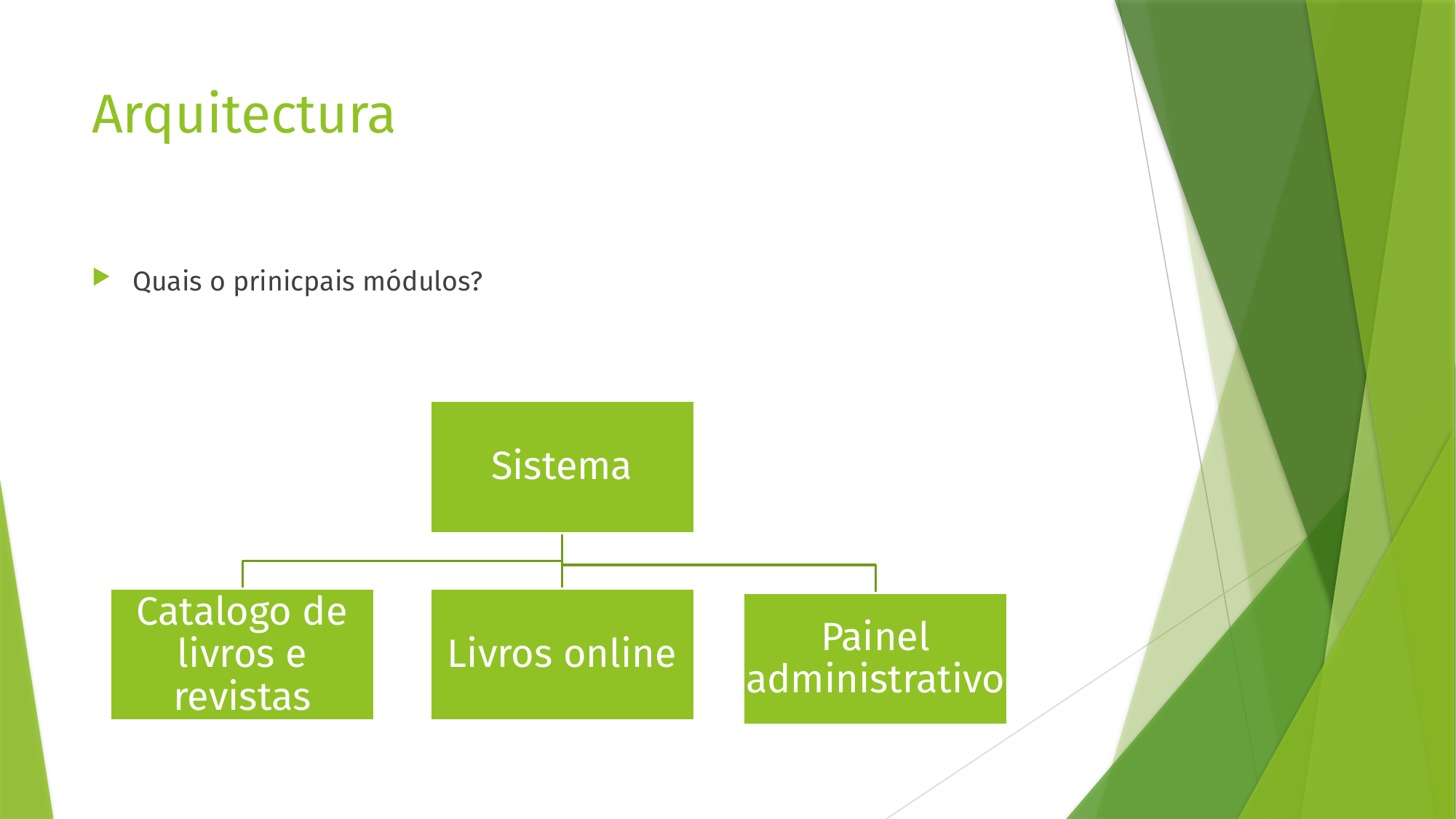

# Arquitectura
Quais o prinicpais módulos?

Sistema
Catalogo de livros e revistas
Livros online
Painel administrativo